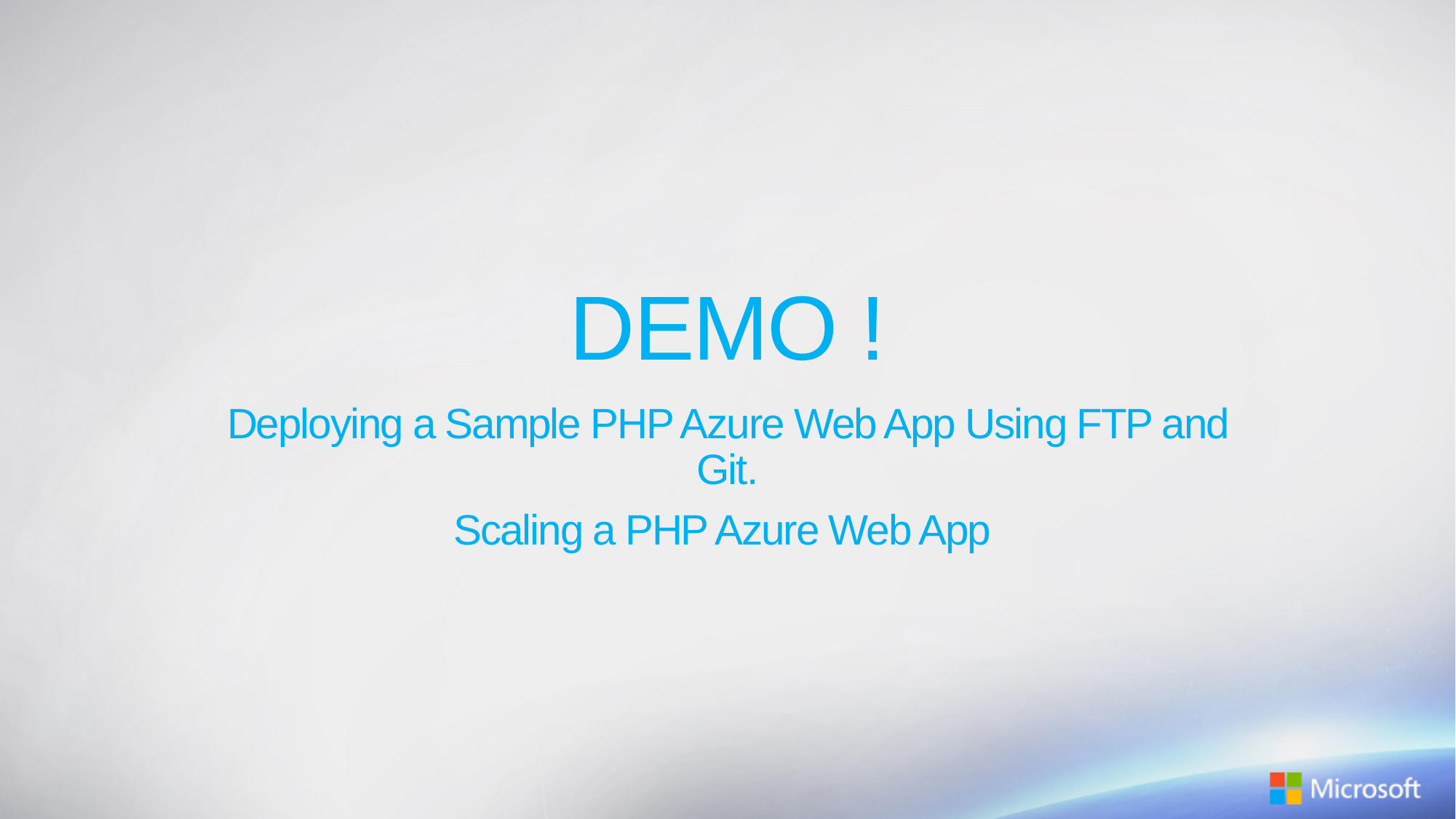

# DEMO !
Deploying a Sample PHP Azure Web App Using FTP and Git.
Scaling a PHP Azure Web App